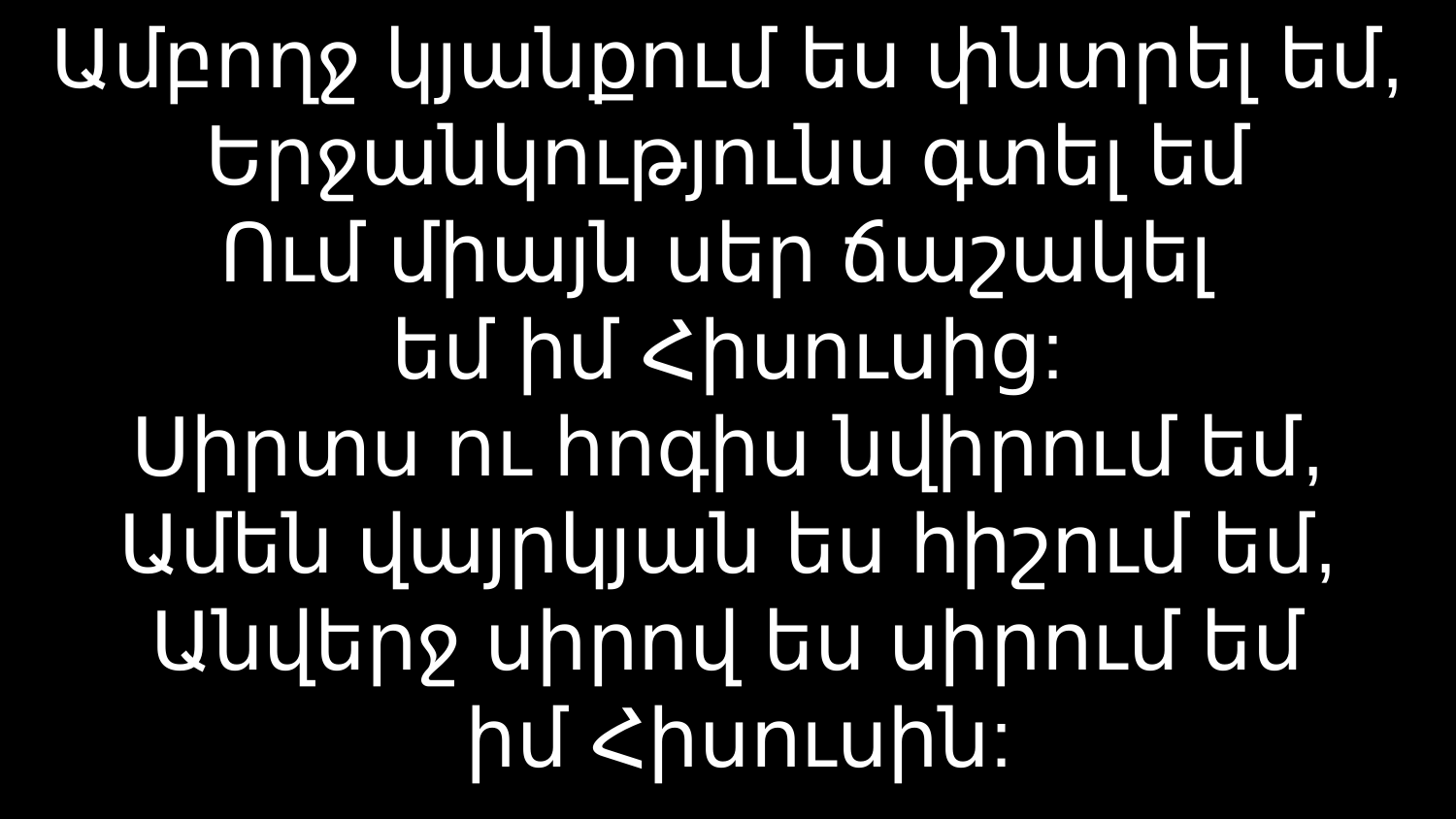

# Ամբողջ կյանքում ես փնտրել եմ, Երջանկությունս գտել եմ Ում միայն սեր ճաշակել եմ իմ Հիսուսից: Սիրտս ու հոգիս նվիրում եմ, Ամեն վայրկյան ես հիշում եմ, Անվերջ սիրով ես սիրում եմ իմ Հիսուսին: